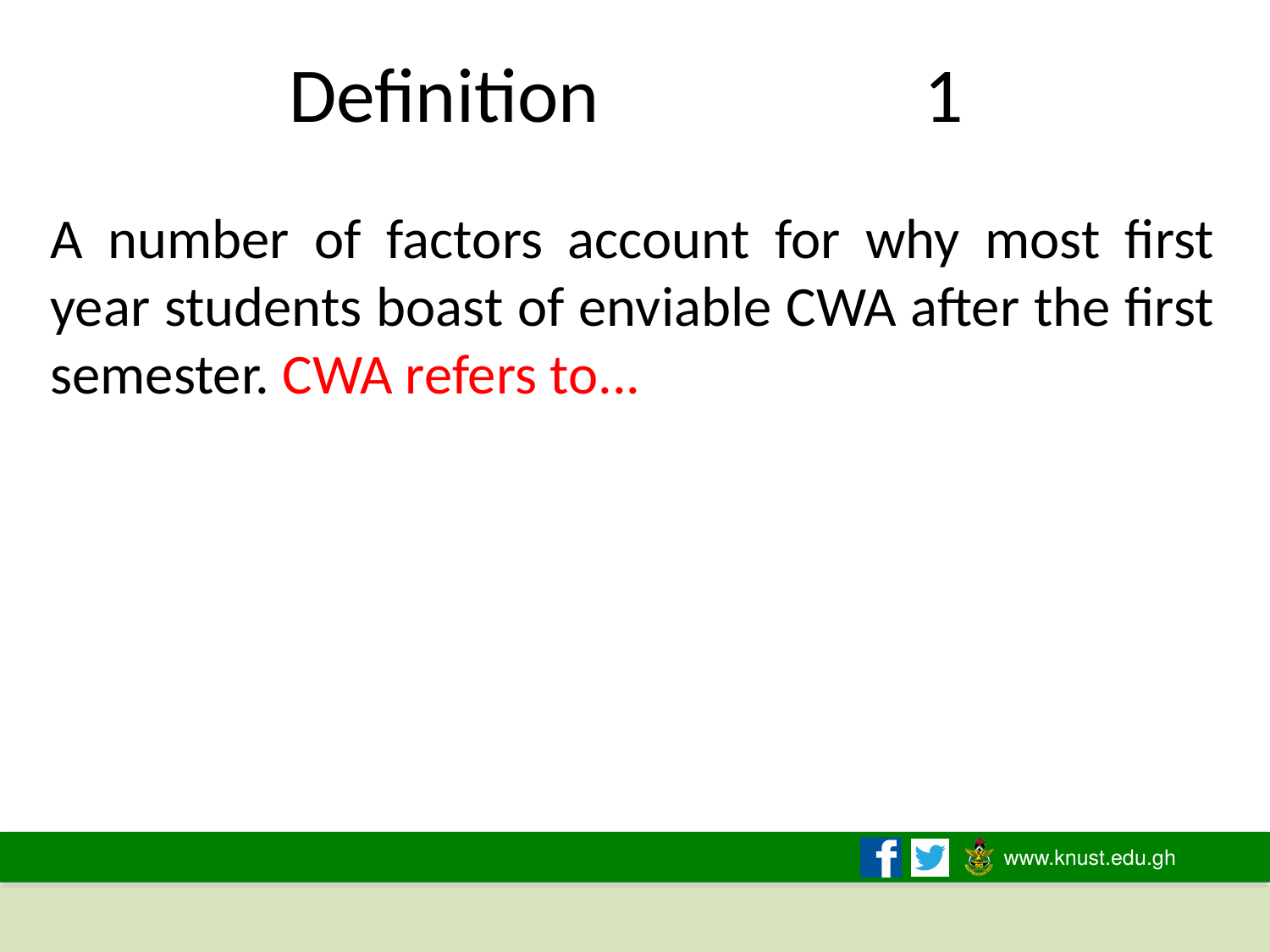

# Definition 			1
A number of factors account for why most first year students boast of enviable CWA after the first semester. CWA refers to...